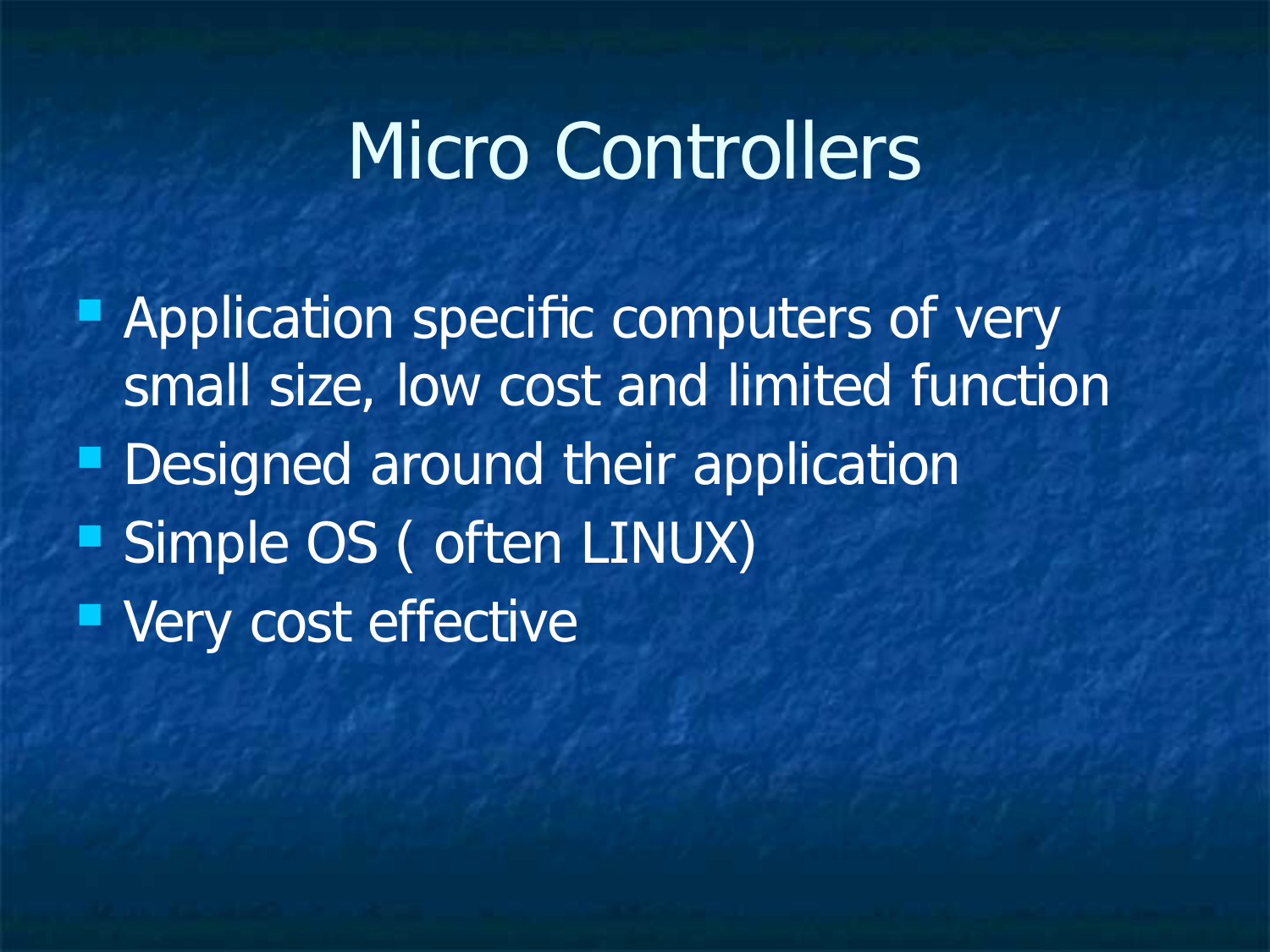

# Micro Controllers
Application specific computers of very small size, low cost and limited function
Designed around their application
Simple OS ( often LINUX)
Very cost effective